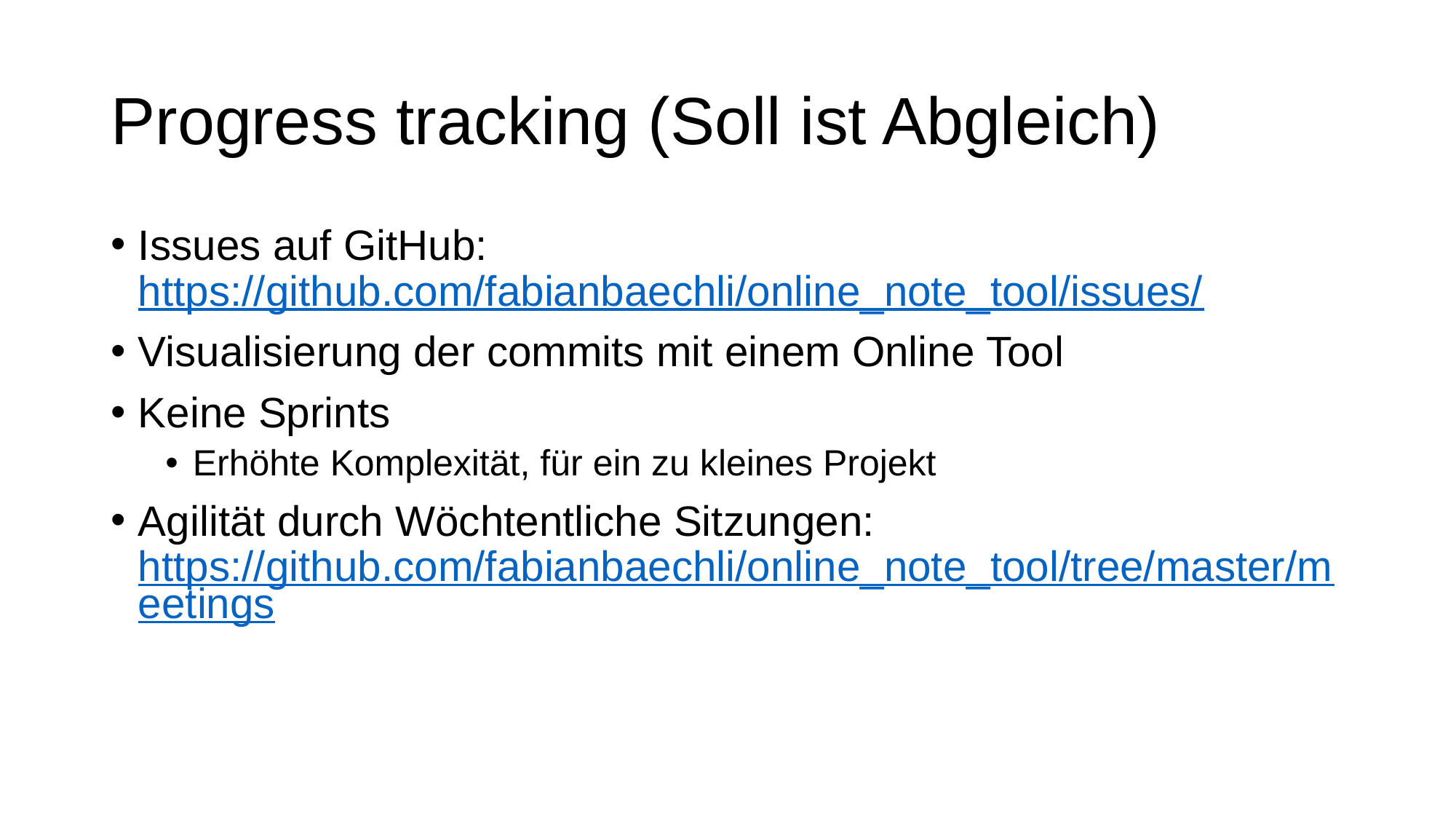

# Progress tracking (Soll ist Abgleich)
Issues auf GitHub: https://github.com/fabianbaechli/online_note_tool/issues/
Visualisierung der commits mit einem Online Tool
Keine Sprints
Erhöhte Komplexität, für ein zu kleines Projekt
Agilität durch Wöchtentliche Sitzungen: https://github.com/fabianbaechli/online_note_tool/tree/master/meetings